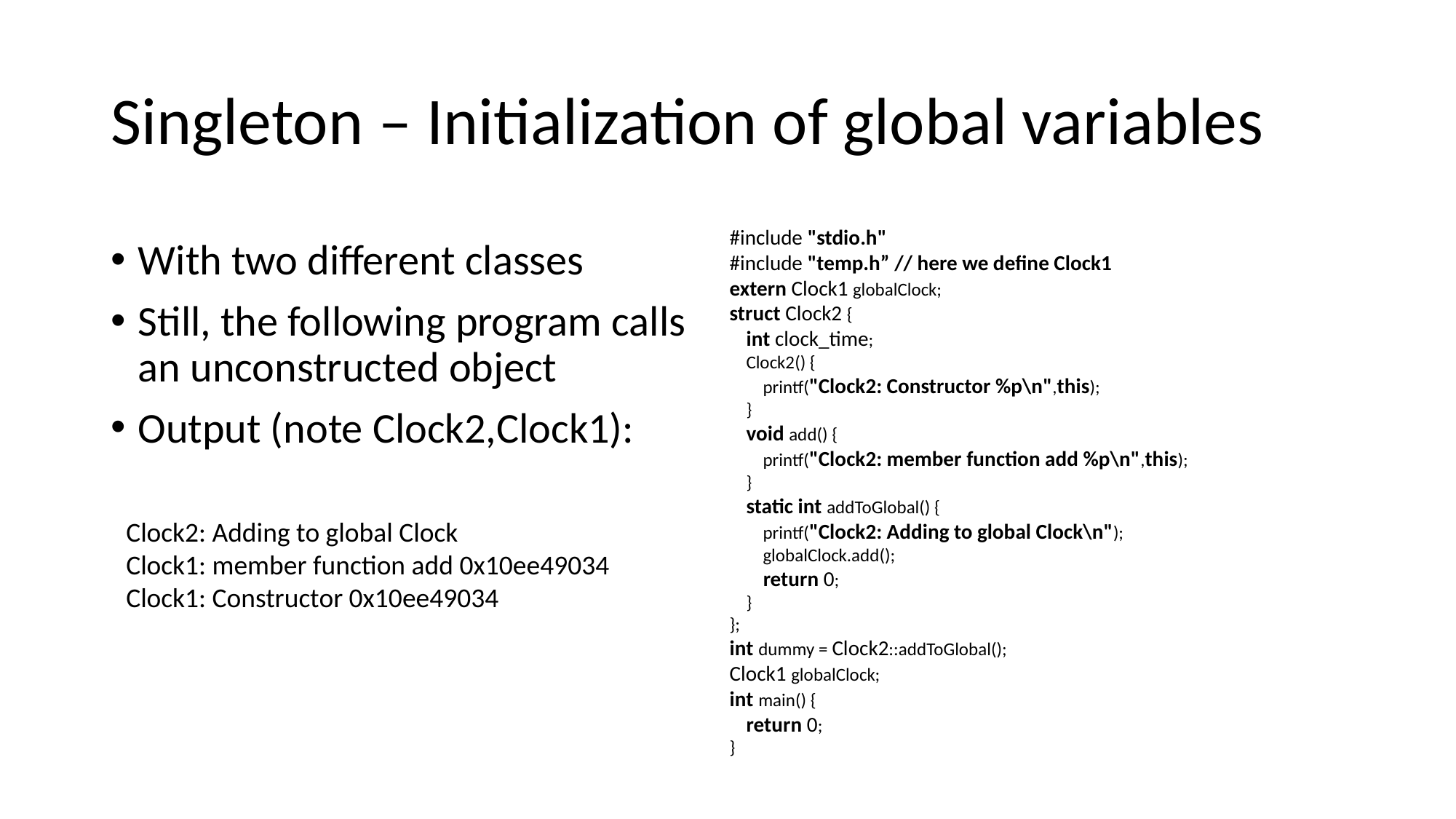

# Singleton – Initialization of global variables
#include "stdio.h"
#include "temp.h” // here we define Clock1
extern Clock1 globalClock;
struct Clock2 {
    int clock_time;
    Clock2() {
        printf("Clock2: Constructor %p\n",this);
    }
    void add() {
        printf("Clock2: member function add %p\n",this);
    }
    static int addToGlobal() {
        printf("Clock2: Adding to global Clock\n");
        globalClock.add();
        return 0;
    }
};
int dummy = Clock2::addToGlobal();
Clock1 globalClock;
int main() {
    return 0;
}
With two different classes
Still, the following program calls an unconstructed object
Output (note Clock2,Clock1):

Clock2: Adding to global Clock
Clock1: member function add 0x10ee49034
Clock1: Constructor 0x10ee49034